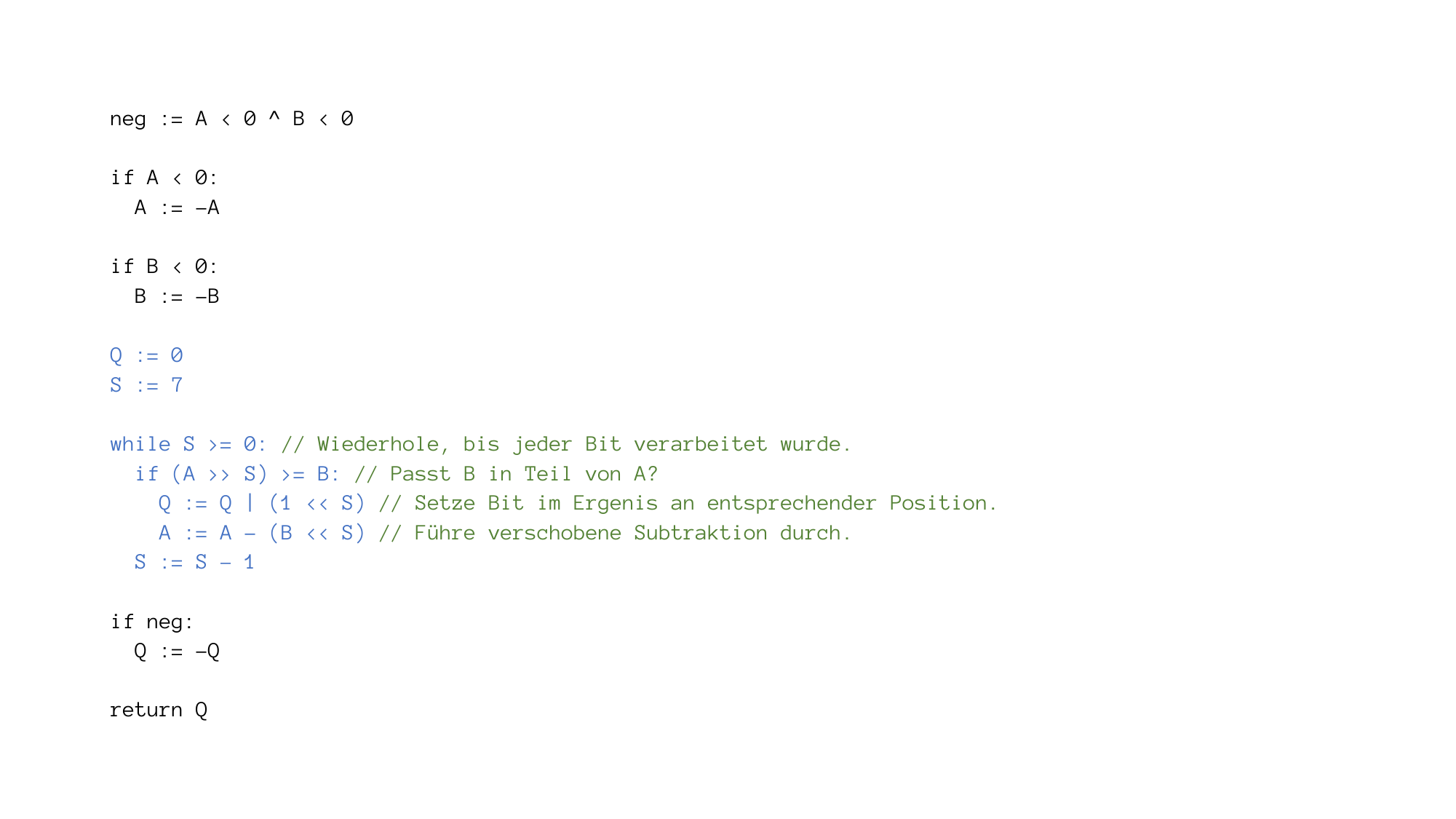

neg := A < 0 ^ B < 0
if A < 0:
  A := -A
if B < 0:
  B := -B
Q := 0
S := 7
while S >= 0: // Wiederhole, bis jeder Bit verarbeitet wurde.
  if (A >> S) >= B: // Passt B in Teil von A?
    Q := Q | (1 << S) // Setze Bit im Ergenis an entsprechender Position.
    A := A - (B << S) // Führe verschobene Subtraktion durch.
  S := S – 1
if neg:
  Q := -Q
return Q